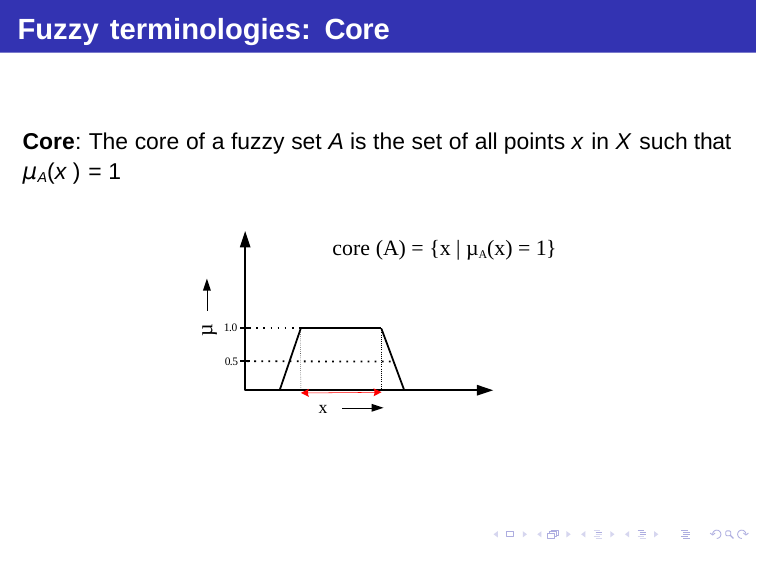

# Fuzzy terminologies: Core
Core: The core of a fuzzy set A is the set of all points x in X such that
µA(x ) = 1

core (A) = {x | µA(x) = 1}

1.0

0.5
µ

x

Debasis Samanta (IIT Kharagpur)
Soft Computing Applications
07.01.2015
24 / 69